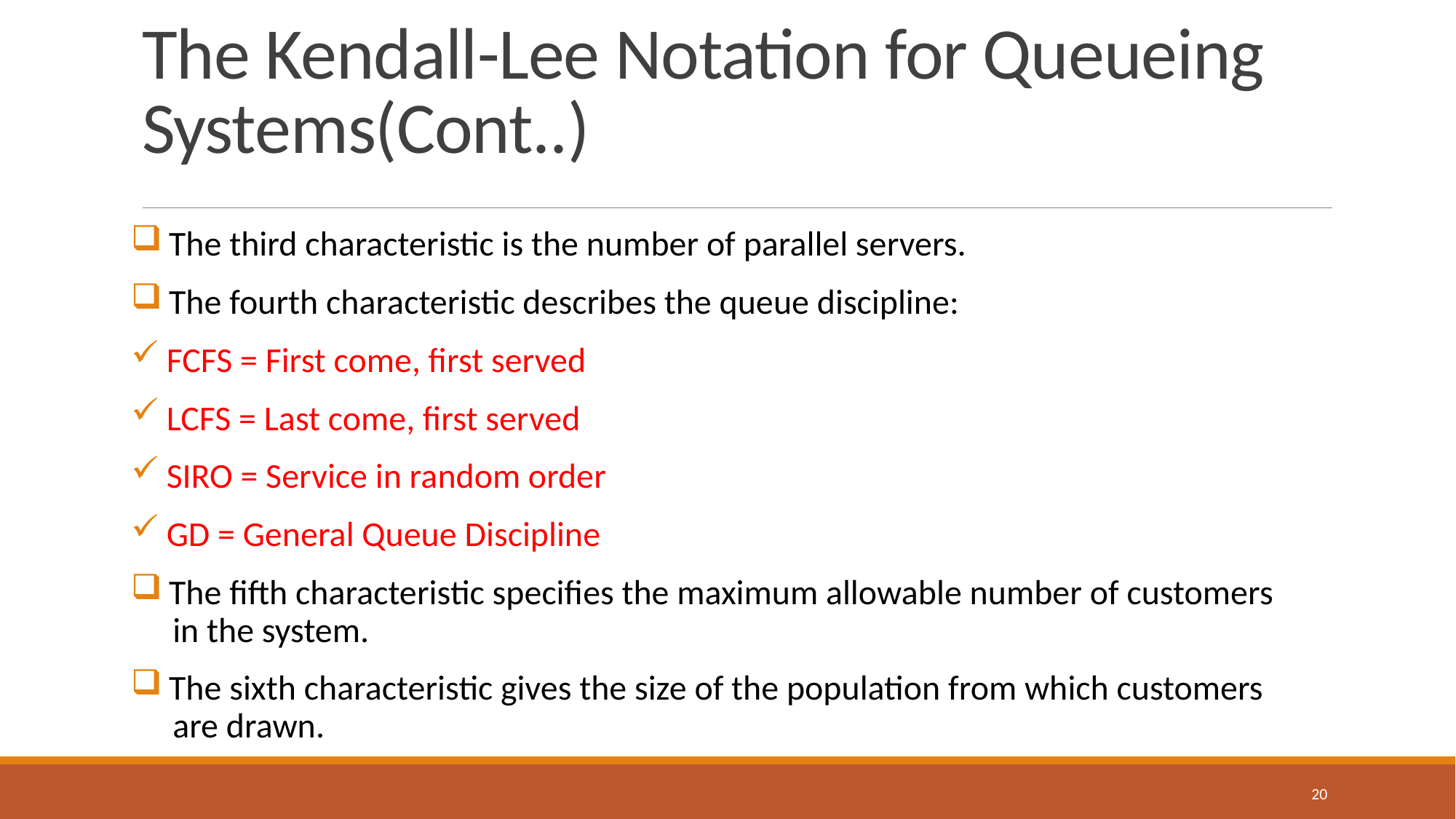

# The Kendall-Lee Notation for Queueing Systems(Cont..)
 The third characteristic is the number of parallel servers.
 The fourth characteristic describes the queue discipline:
 FCFS = First come, first served
 LCFS = Last come, first served
 SIRO = Service in random order
 GD = General Queue Discipline
 The fifth characteristic specifies the maximum allowable number of customers
    in the system.
 The sixth characteristic gives the size of the population from which customers
    are drawn.

20